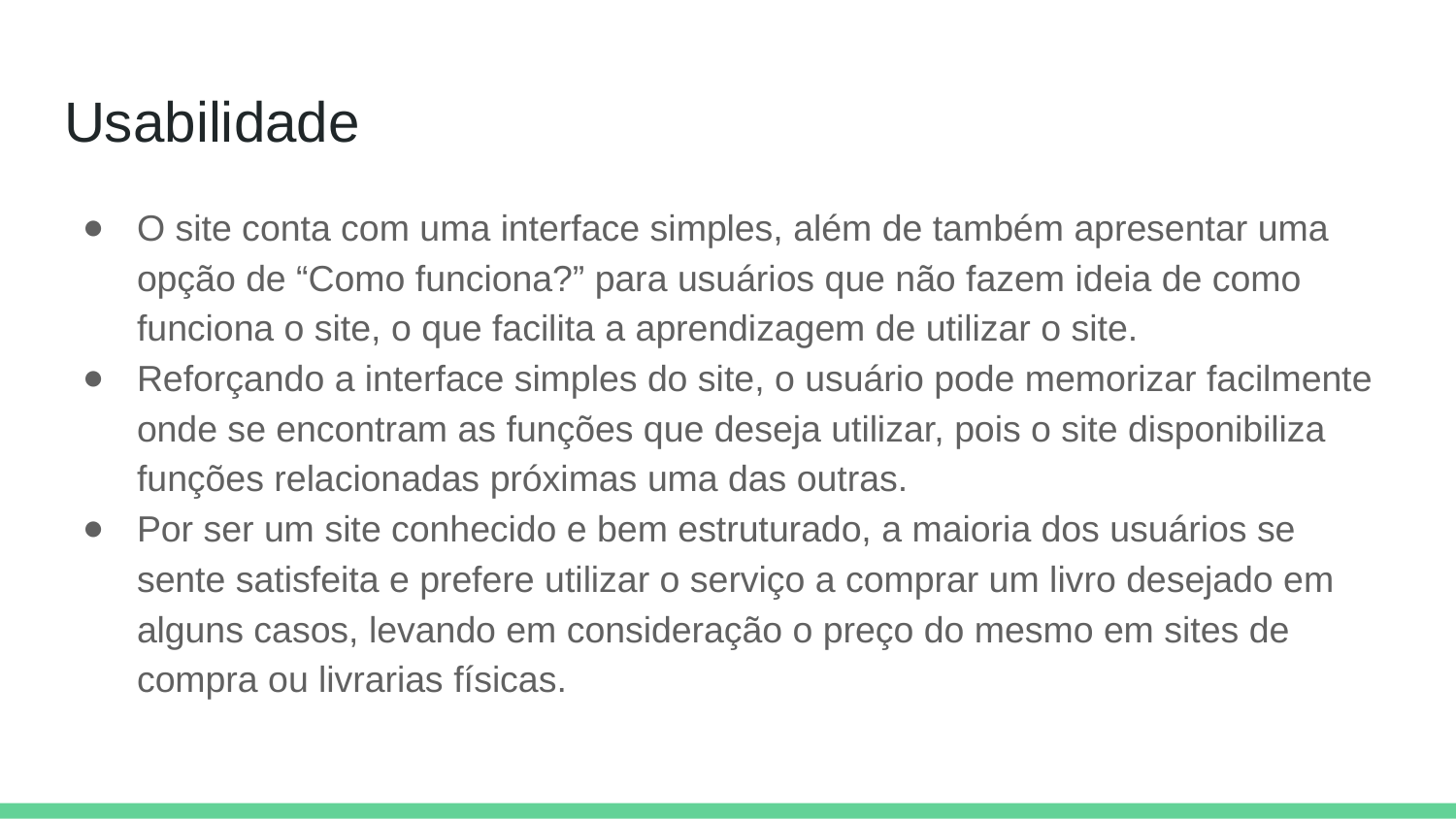

# Usabilidade
O site conta com uma interface simples, além de também apresentar uma opção de “Como funciona?” para usuários que não fazem ideia de como funciona o site, o que facilita a aprendizagem de utilizar o site.
Reforçando a interface simples do site, o usuário pode memorizar facilmente onde se encontram as funções que deseja utilizar, pois o site disponibiliza funções relacionadas próximas uma das outras.
Por ser um site conhecido e bem estruturado, a maioria dos usuários se sente satisfeita e prefere utilizar o serviço a comprar um livro desejado em alguns casos, levando em consideração o preço do mesmo em sites de compra ou livrarias físicas.